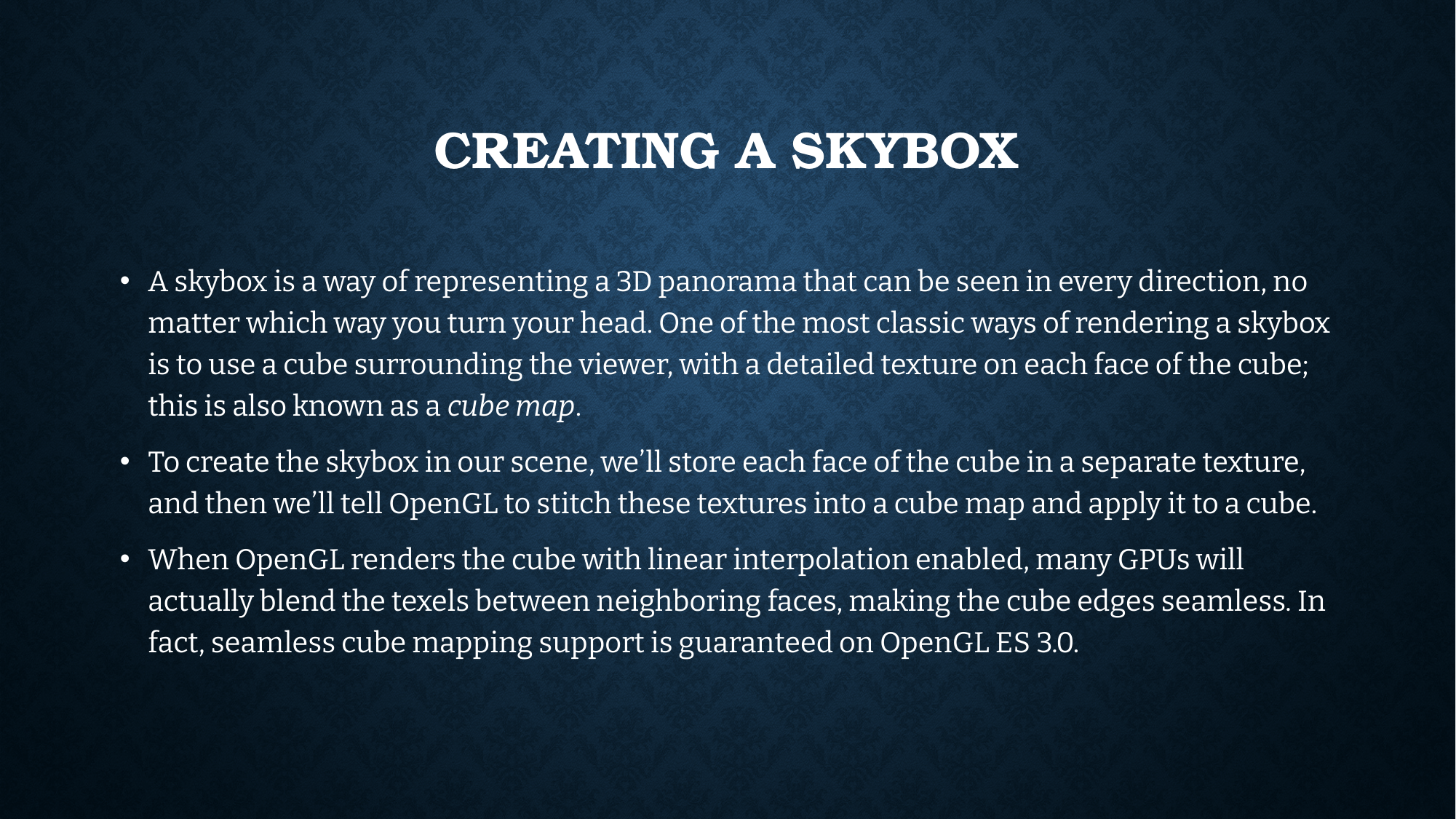

# Creating a skybox
A skybox is a way of representing a 3D panorama that can be seen in every direction, no matter which way you turn your head. One of the most classic ways of rendering a skybox is to use a cube surrounding the viewer, with a detailed texture on each face of the cube; this is also known as a cube map.
To create the skybox in our scene, we’ll store each face of the cube in a separate texture, and then we’ll tell OpenGL to stitch these textures into a cube map and apply it to a cube.
When OpenGL renders the cube with linear interpolation enabled, many GPUs will actually blend the texels between neighboring faces, making the cube edges seamless. In fact, seamless cube mapping support is guaranteed on OpenGL ES 3.0.